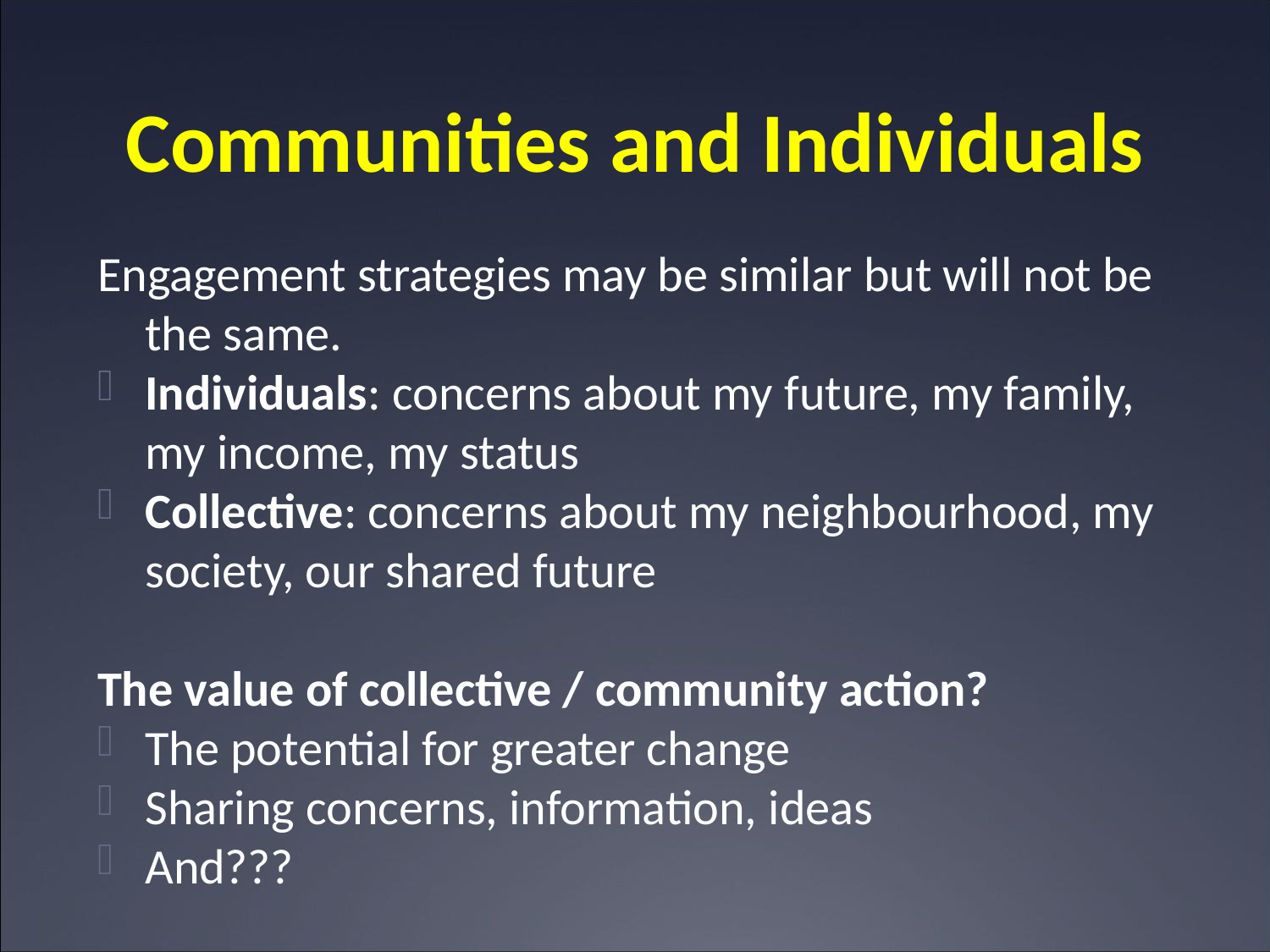

# Communities and Individuals
Engagement strategies may be similar but will not be the same.
Individuals: concerns about my future, my family, my income, my status
Collective: concerns about my neighbourhood, my society, our shared future

The value of collective / community action?
The potential for greater change
Sharing concerns, information, ideas
And???